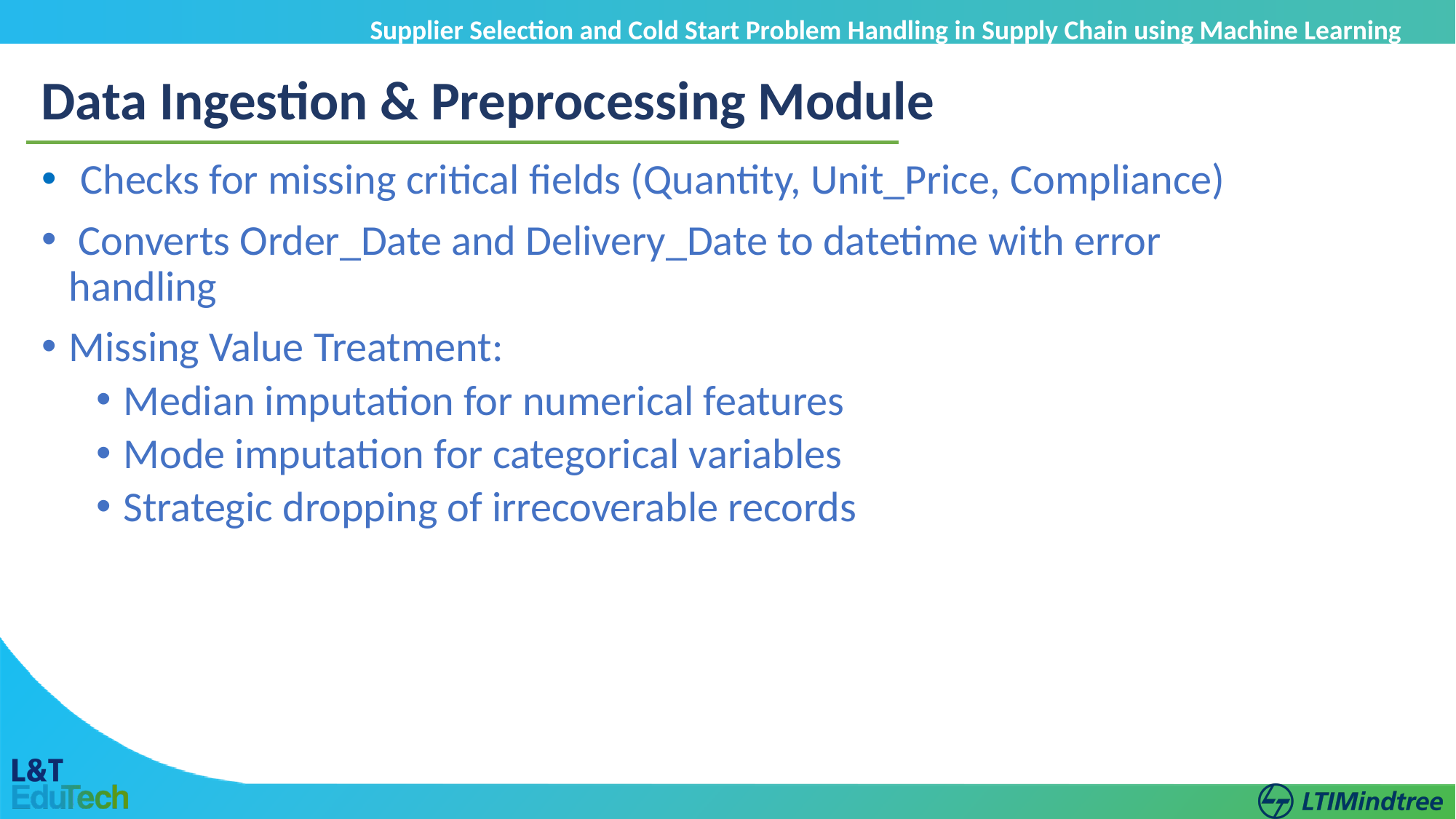

Supplier Selection and Cold Start Problem Handling in Supply Chain using Machine Learning
Data Ingestion & Preprocessing Module
 Checks for missing critical fields (Quantity, Unit_Price, Compliance)
 Converts Order_Date and Delivery_Date to datetime with error handling
Missing Value Treatment:
Median imputation for numerical features
Mode imputation for categorical variables
Strategic dropping of irrecoverable records